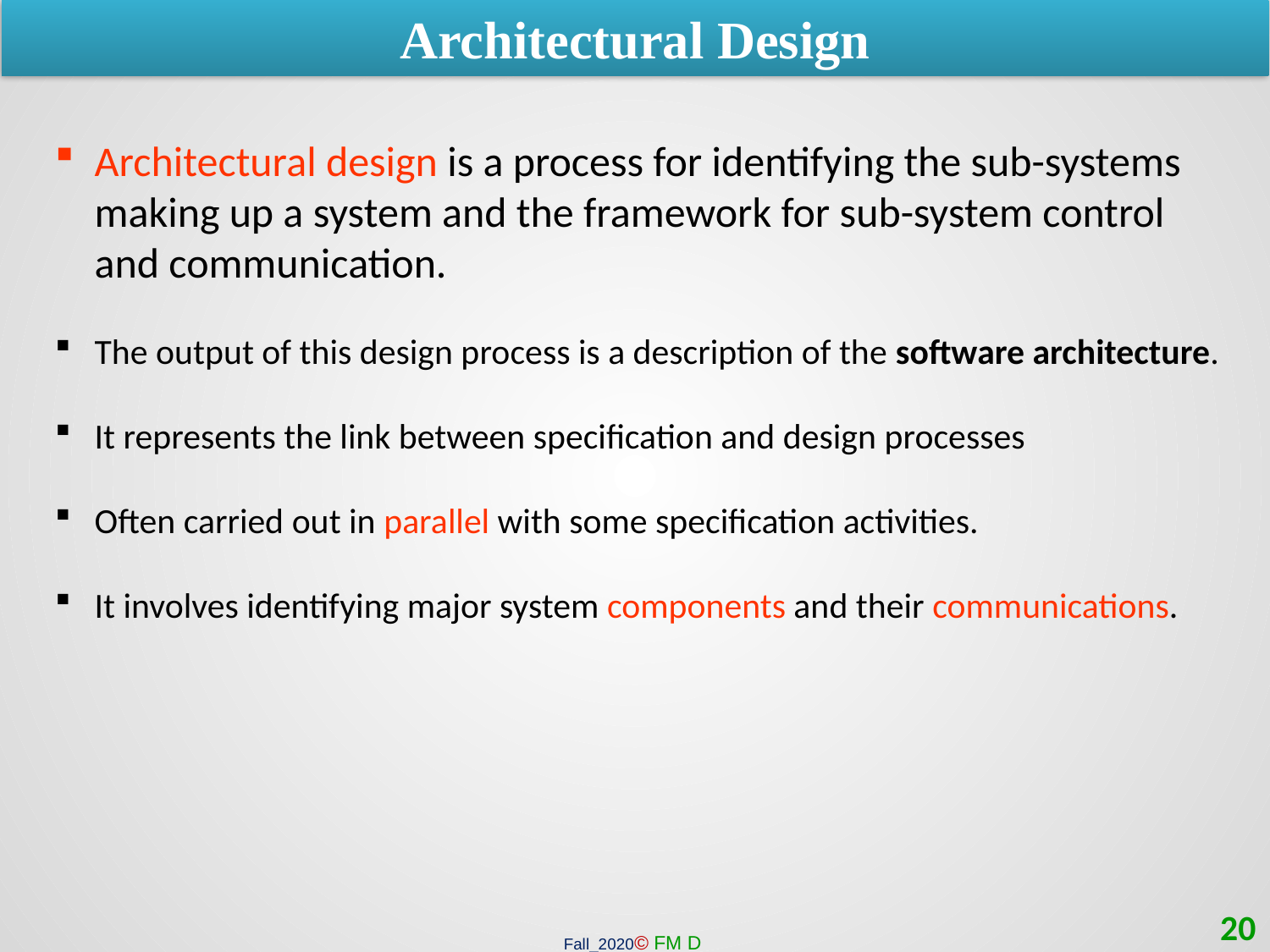

Architectural Design

Architectural design is a process for identifying the sub-systems making up a system and the framework for sub-system control and communication.
The output of this design process is a description of the software architecture.
It represents the link between specification and design processes
Often carried out in parallel with some specification activities.
It involves identifying major system components and their communications.

20